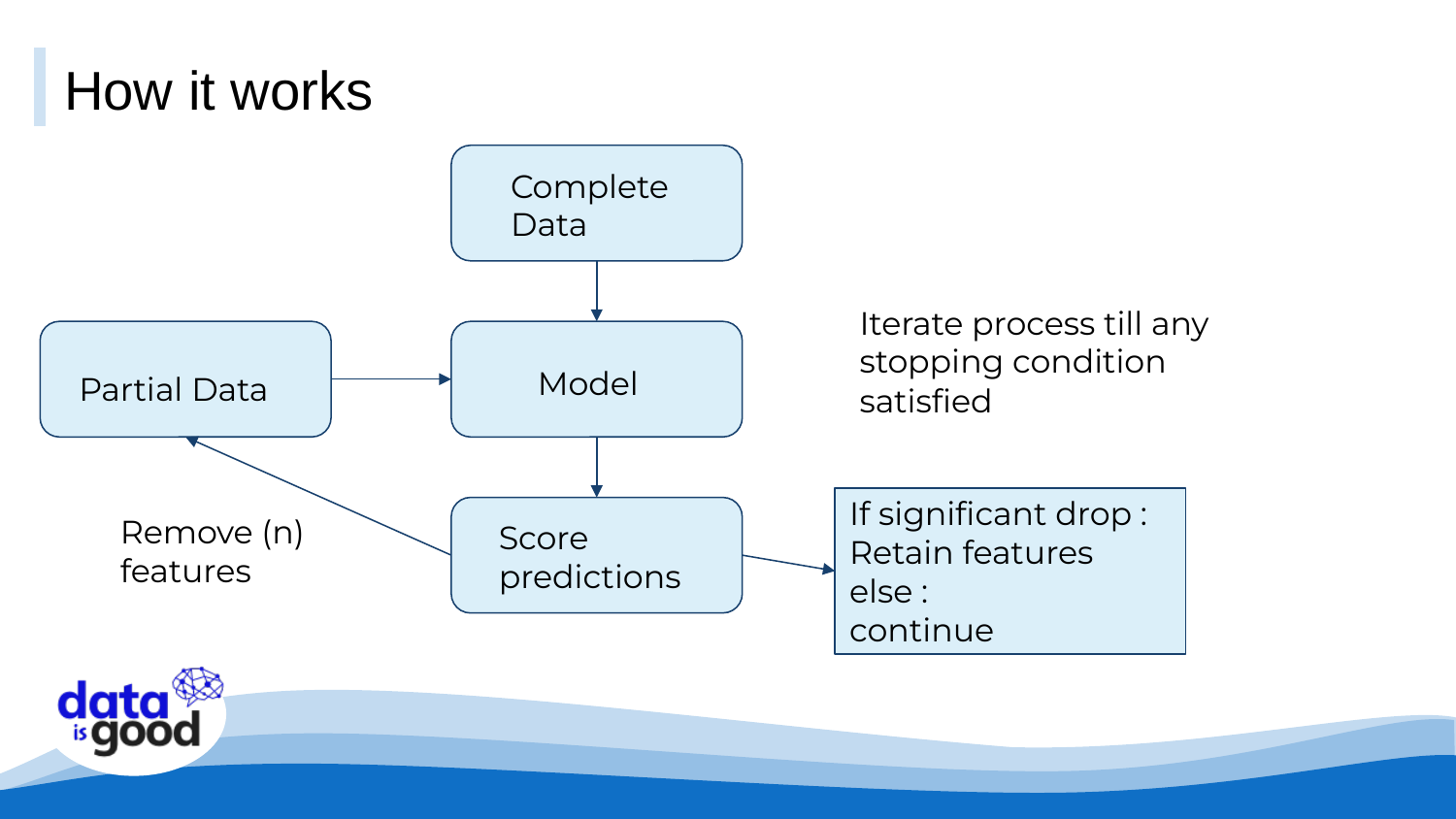

# How it works

Complete Data

Iterate process till any stopping condition satisfied

Model
Partial Data
If significant drop :
Retain features
else :
continue
Remove (n)  features

Score predictions